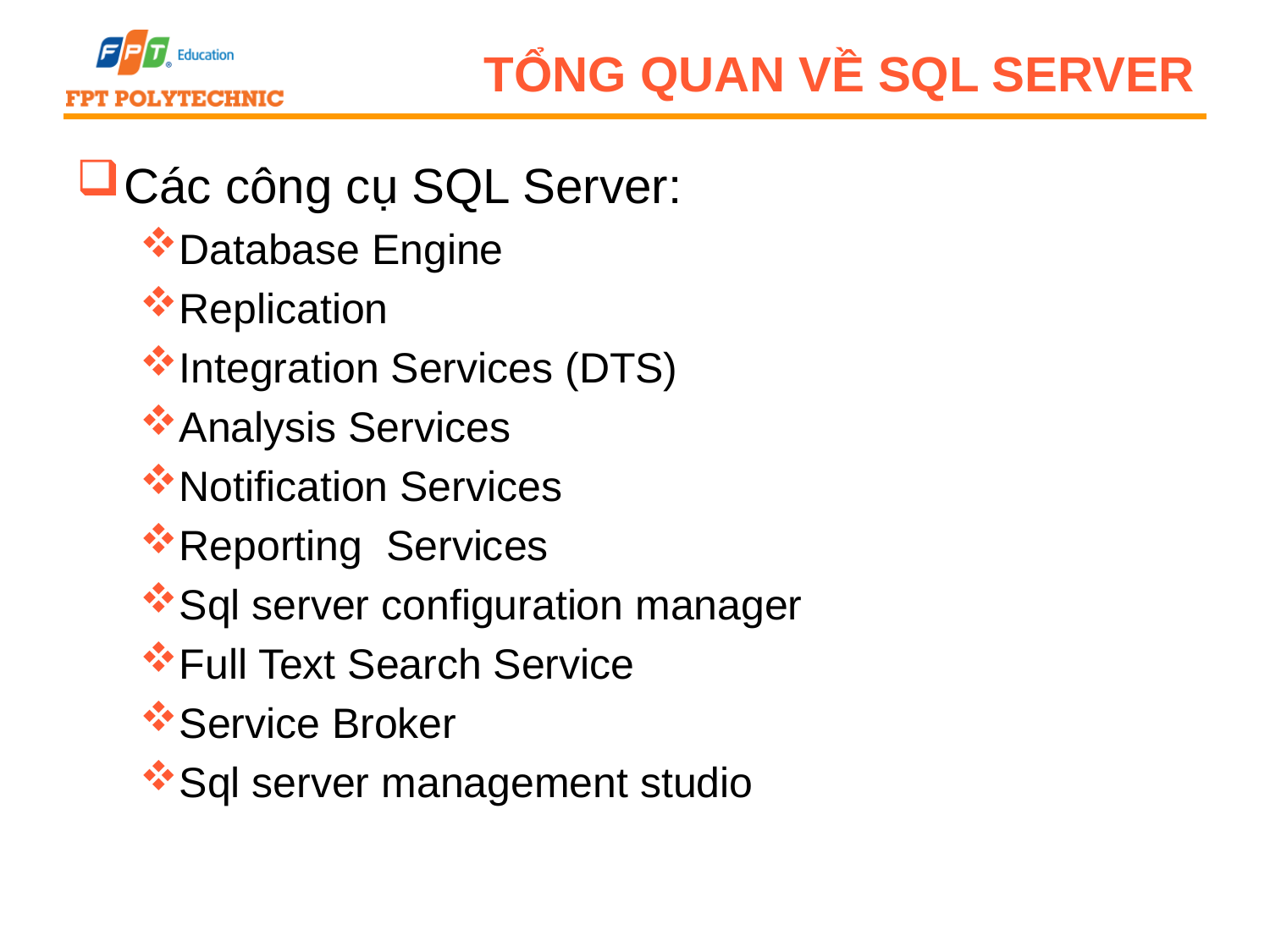

# Tổng quan về SQL Server
Các công cụ SQL Server:
Database Engine
Replication
Integration Services (DTS)
Analysis Services
Notification Services
Reporting  Services
Sql server configuration manager
Full Text Search Service
Service Broker
Sql server management studio